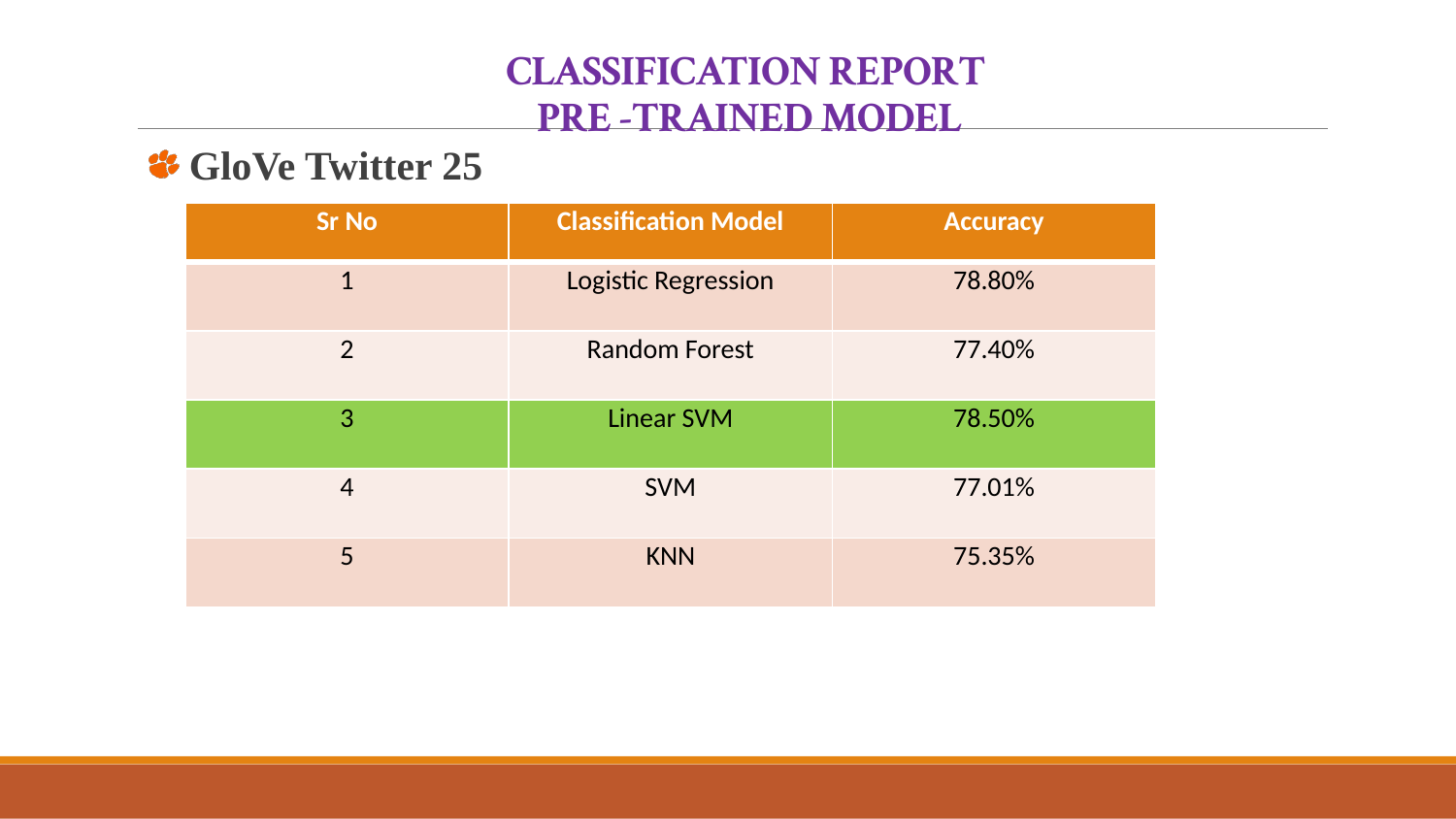

# CLASSIFICATION REPORT PRE -TRAINED MODEL
 GloVe Twitter 25

| Sr No | Classification Model | Accuracy |
| --- | --- | --- |
| 1 | Logistic Regression | 78.80% |
| 2 | Random Forest | 77.40% |
| 3 | Linear SVM | 78.50% |
| 4 | SVM | 77.01% |
| 5 | KNN | 75.35% |